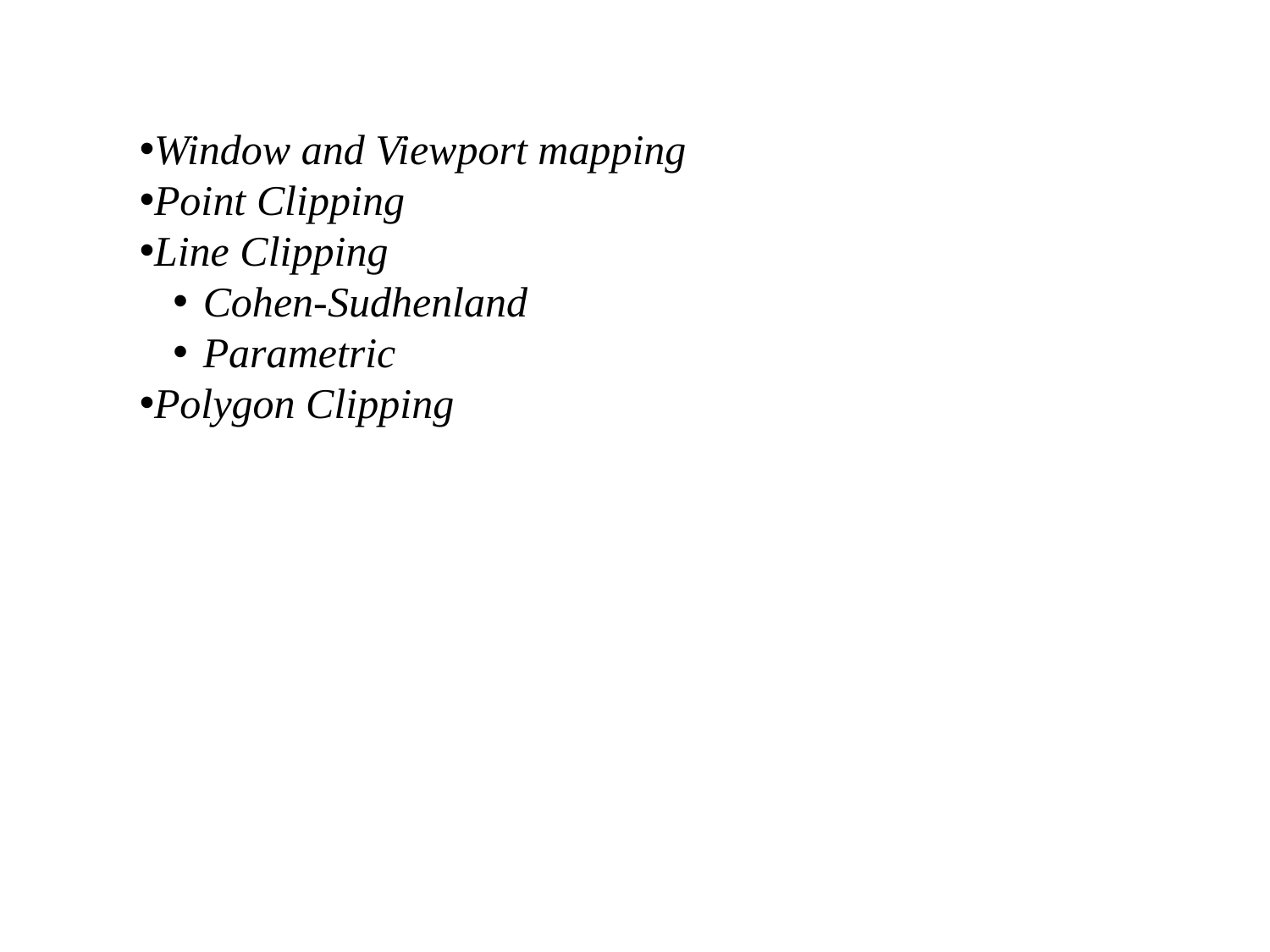

Window and Viewport mapping
Point Clipping
Line Clipping
Cohen-Sudhenland
Parametric
Polygon Clipping